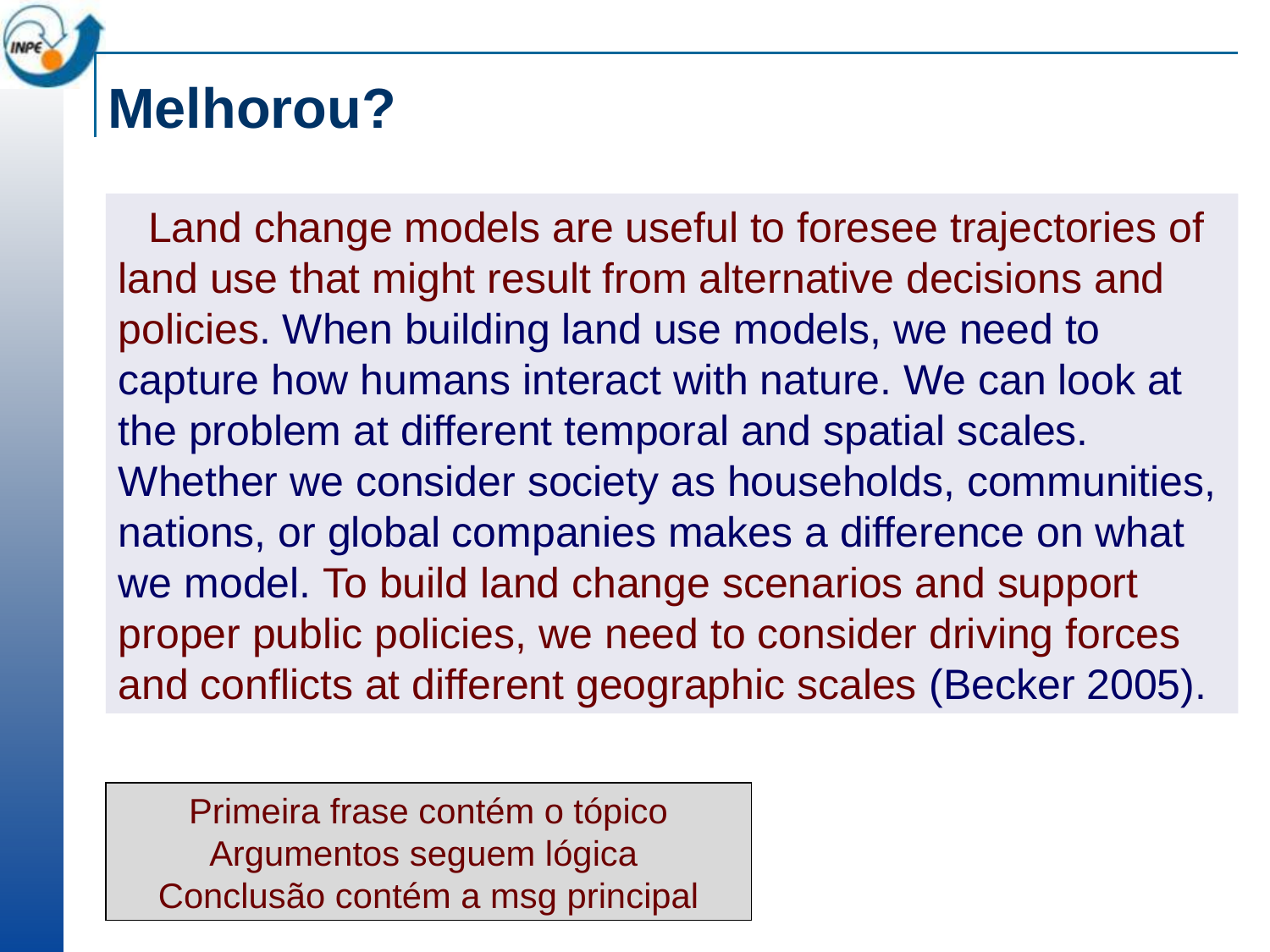

# Melhorou?
Land change models are useful to foresee trajectories of land use that might result from alternative decisions and policies. When building land use models, we need to capture how humans interact with nature. We can look at the problem at different temporal and spatial scales. Whether we consider society as households, communities, nations, or global companies makes a difference on what we model. To build land change scenarios and support proper public policies, we need to consider driving forces and conflicts at different geographic scales (Becker 2005).
Primeira frase contém o tópico
Argumentos seguem lógica
Conclusão contém a msg principal